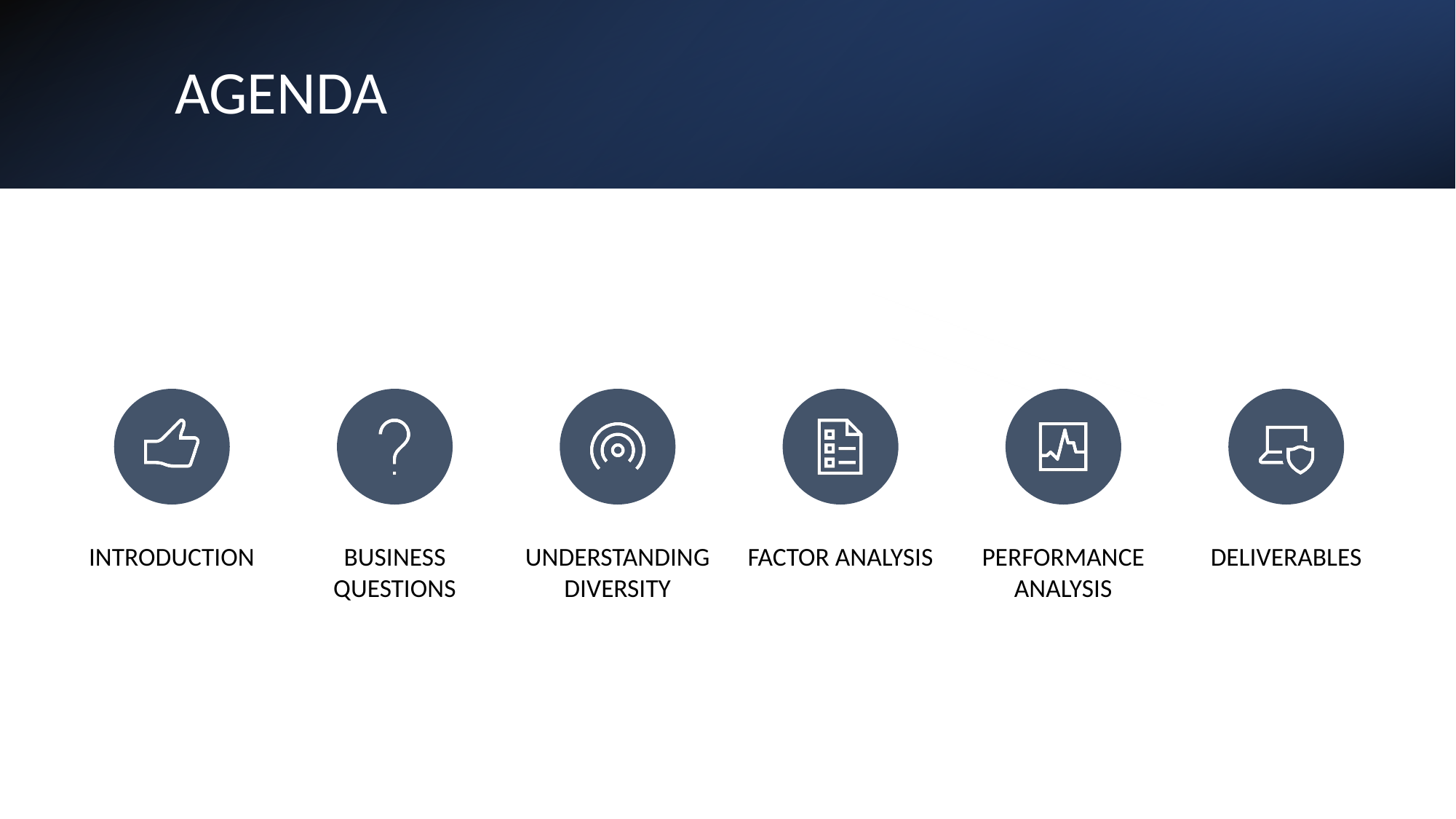

# AGENDA
Introduction
Business Questions
Understanding diversity
Factor Analysis
Performance analysis
Deliverables